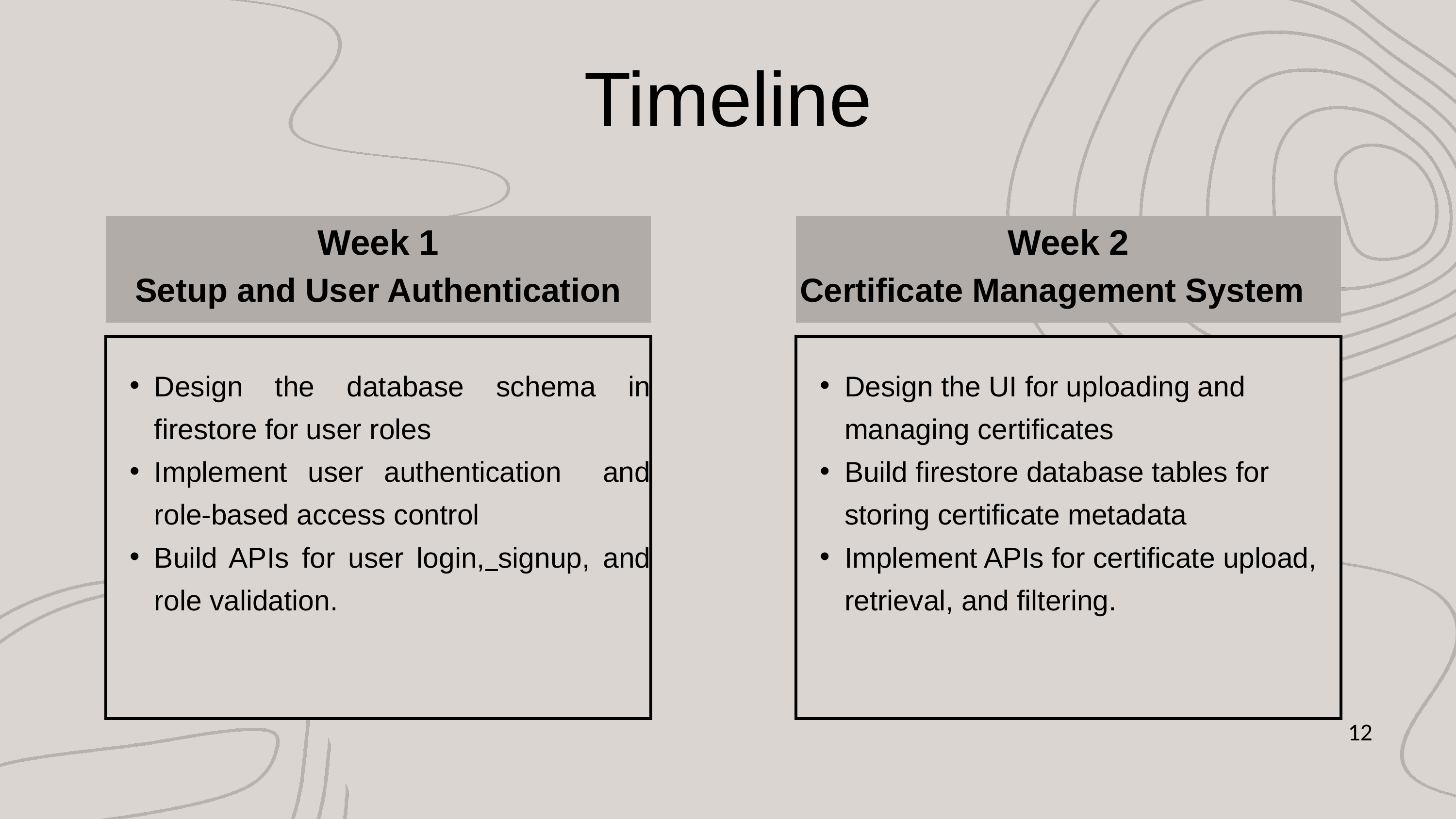

Timeline

Week 1
Setup and User Authentication

Design the database schema in firestore for user roles
Implement user authentication  and role-based access control
Build APIs for user login, signup, and role validation.

Week 2
Certificate Management System

Design the UI for uploading and managing certificates
Build firestore database tables for storing certificate metadata
Implement APIs for certificate upload, retrieval, and filtering.

12